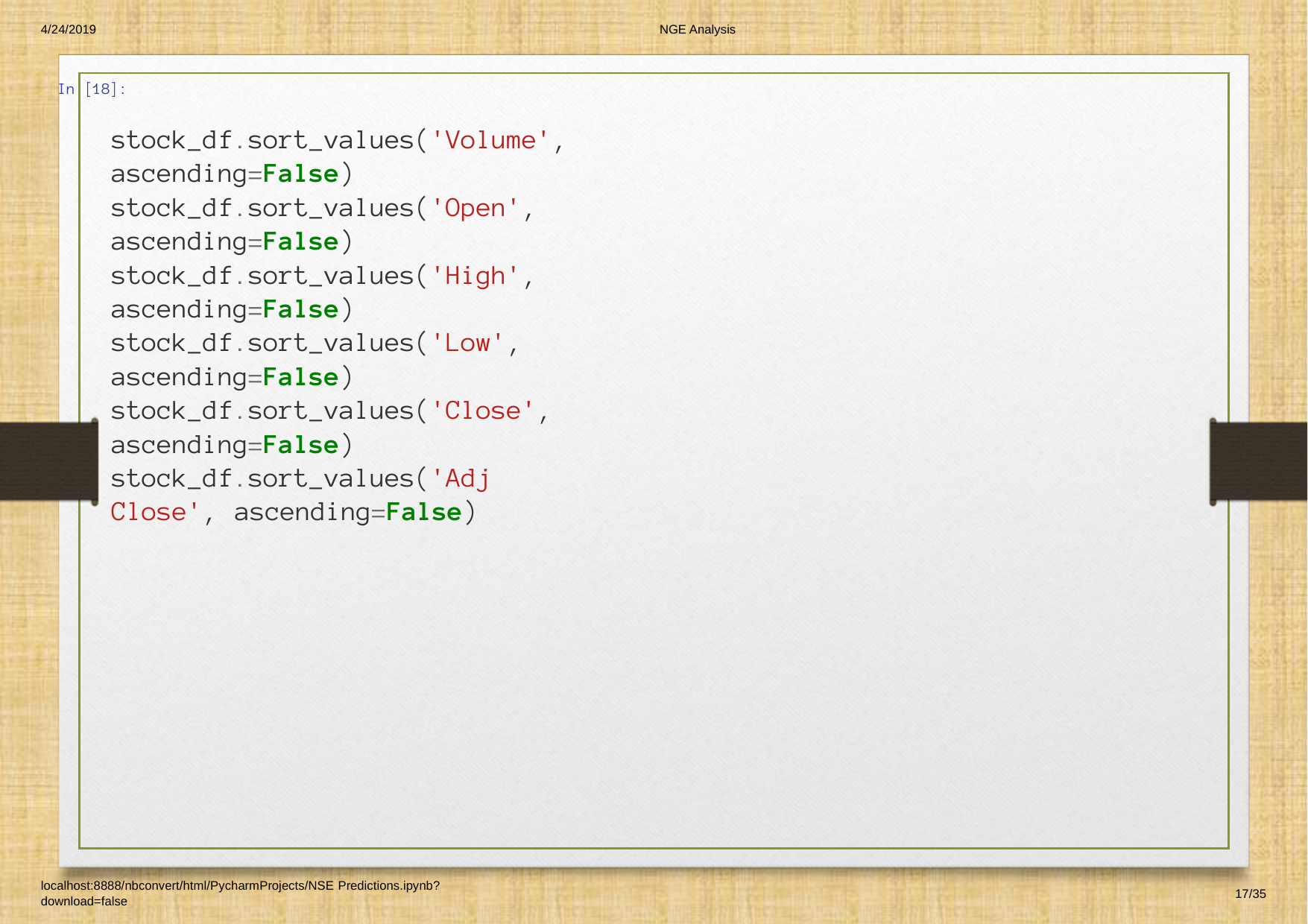

4/24/2019
NGE Analysis
In [18]:
stock_df.sort_values('Volume', ascending=False)  stock_df.sort_values('Open', ascending=False)  stock_df.sort_values('High', ascending=False)  stock_df.sort_values('Low', ascending=False)  stock_df.sort_values('Close', ascending=False)  stock_df.sort_values('Adj Close', ascending=False)
localhost:8888/nbconvert/html/PycharmProjects/NSE Predictions.ipynb?download=false
17/35